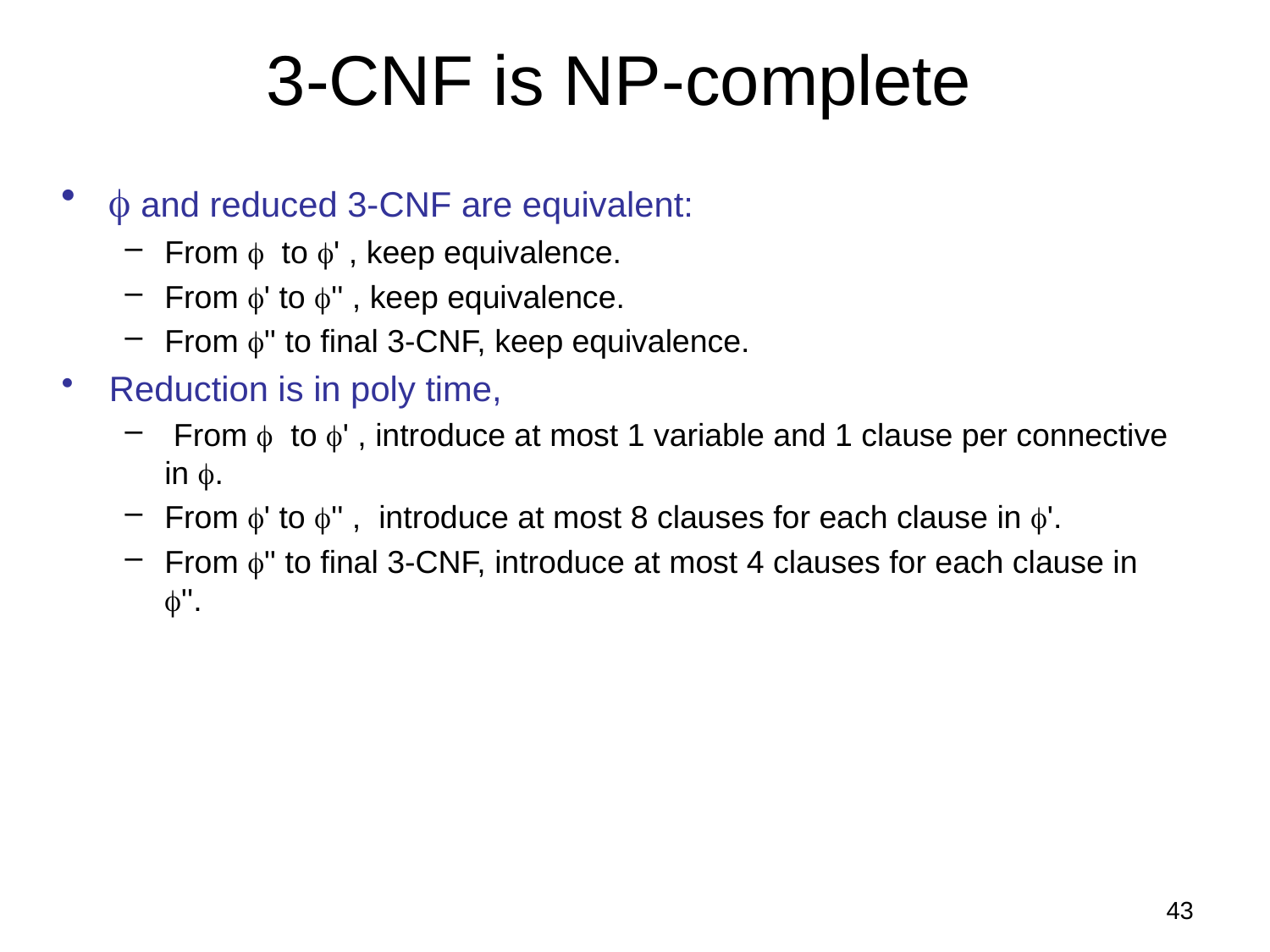

# 3-CNF is NP-complete
φ and reduced 3-CNF are equivalent:
From φ  to φ' , keep equivalence.
From φ' to φ'' , keep equivalence.
From φ'' to final 3-CNF, keep equivalence.
Reduction is in poly time,
 From φ  to φ' , introduce at most 1 variable and 1 clause per connective in φ.
From φ' to φ'' ,  introduce at most 8 clauses for each clause in φ'.
From φ'' to final 3-CNF, introduce at most 4 clauses for each clause in φ''.
43